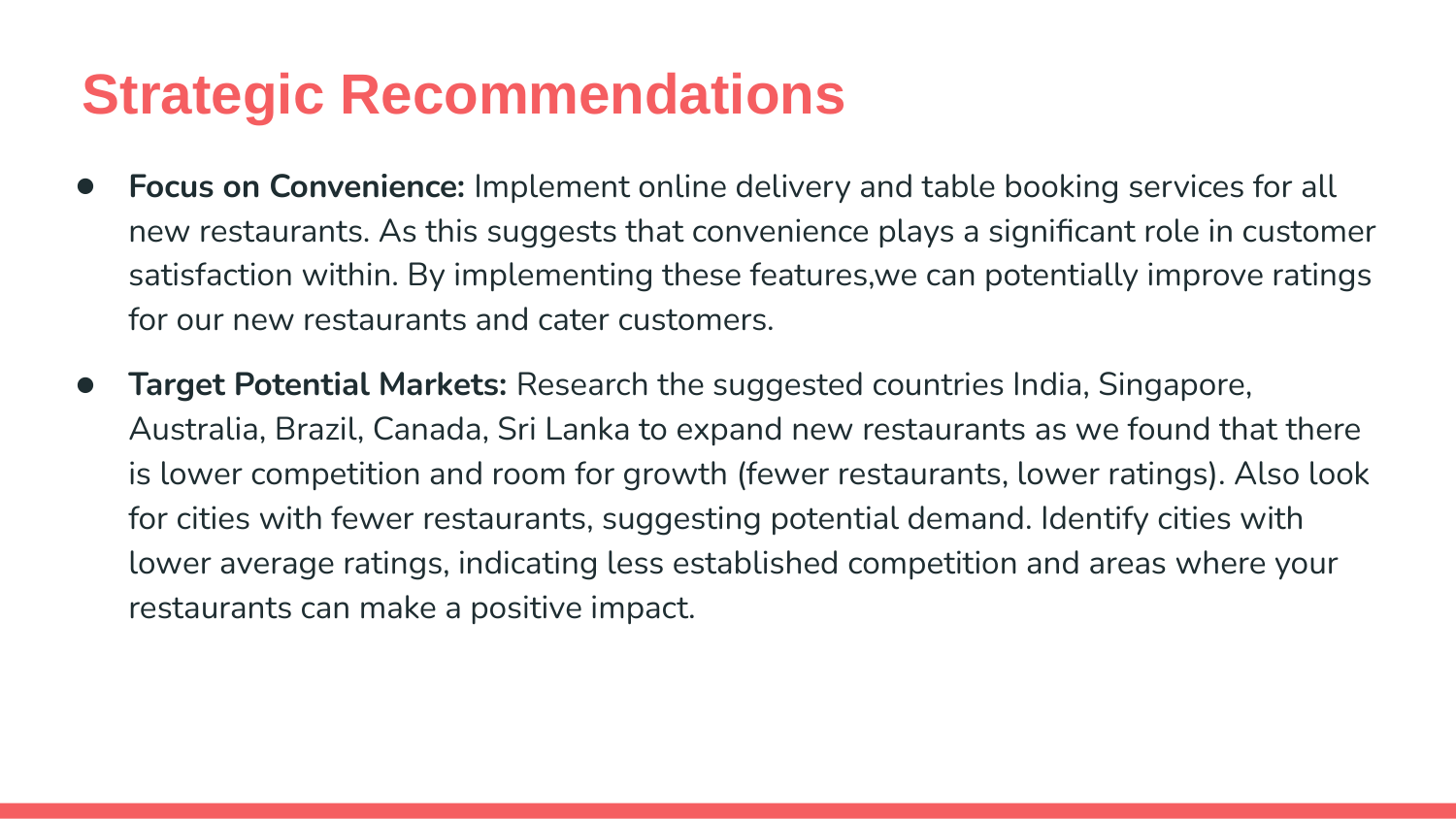

Strategic Recommendations

Focus on Convenience: Implement online delivery and table booking services for all new restaurants. As this suggests that convenience plays a significant role in customer satisfaction within. By implementing these features,we can potentially improve ratings for our new restaurants and cater customers.
Target Potential Markets: Research the suggested countries India, Singapore, Australia, Brazil, Canada, Sri Lanka to expand new restaurants as we found that there is lower competition and room for growth (fewer restaurants, lower ratings). Also look for cities with fewer restaurants, suggesting potential demand. Identify cities with lower average ratings, indicating less established competition and areas where your restaurants can make a positive impact.